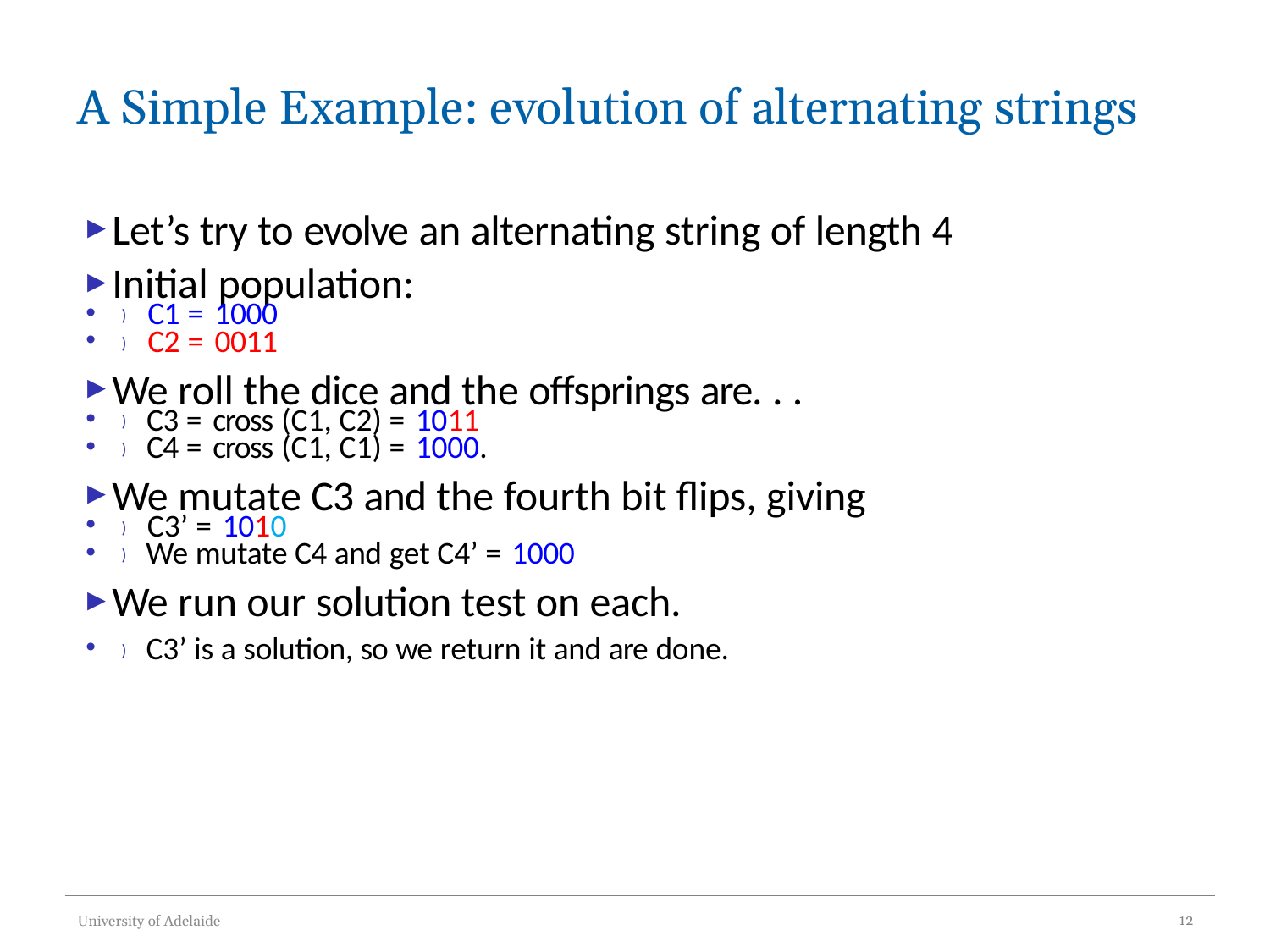

# A Simple Example: evolution of alternating strings
Let’s try to evolve an alternating string of length 4
Initial population:
) C1 = 1000
) C2 = 0011
We roll the dice and the offsprings are. . .
) C3 = cross (C1, C2) = 1011
) C4 = cross (C1, C1) = 1000.
We mutate C3 and the fourth bit flips, giving
) C3’ = 1010
) We mutate C4 and get C4’ = 1000
We run our solution test on each.
) C3’ is a solution, so we return it and are done.

University of Adelaide
12